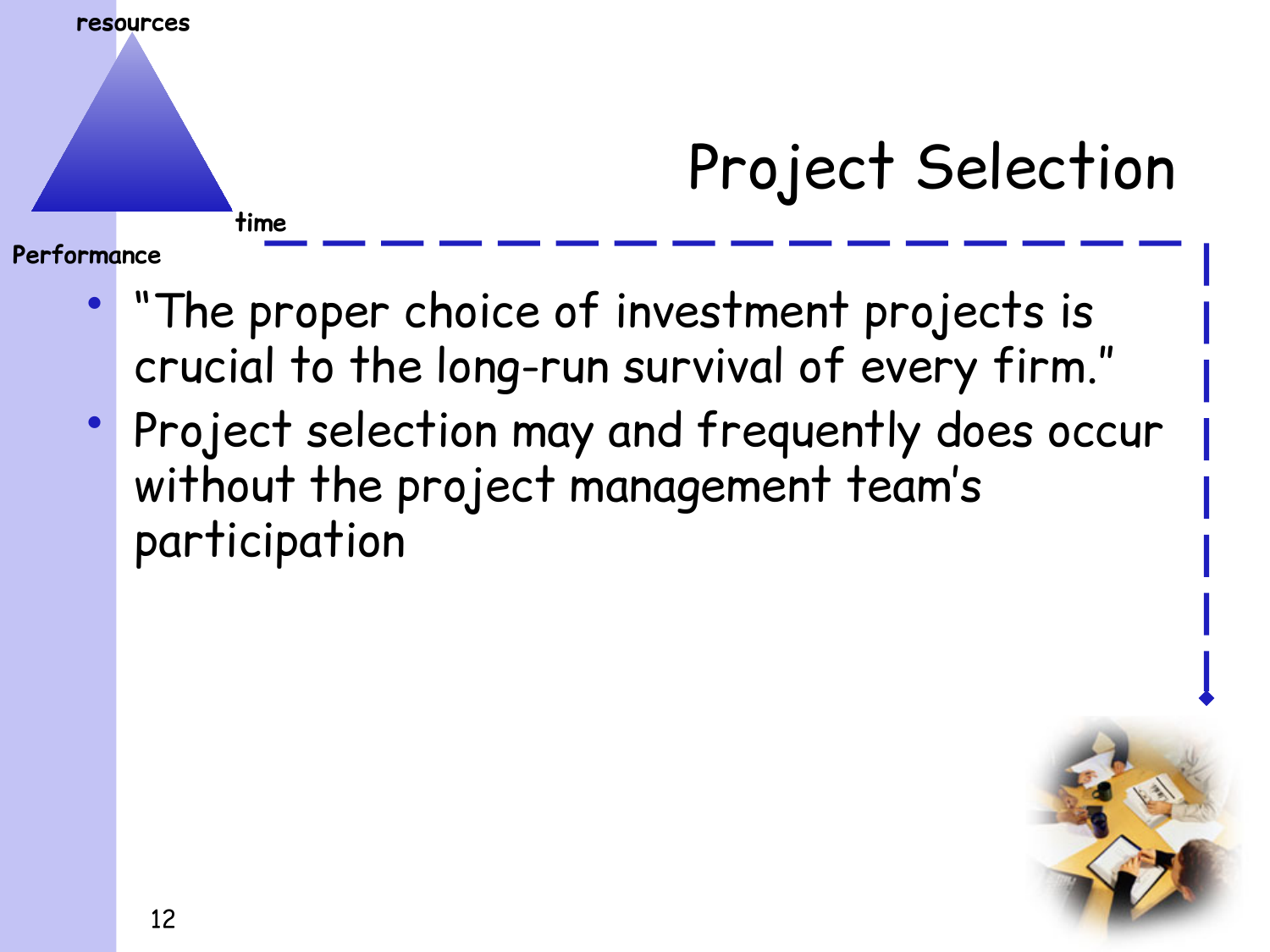

# Project Selection
“The proper choice of investment projects is crucial to the long-run survival of every firm.”
Project selection may and frequently does occur without the project management team’s participation

12